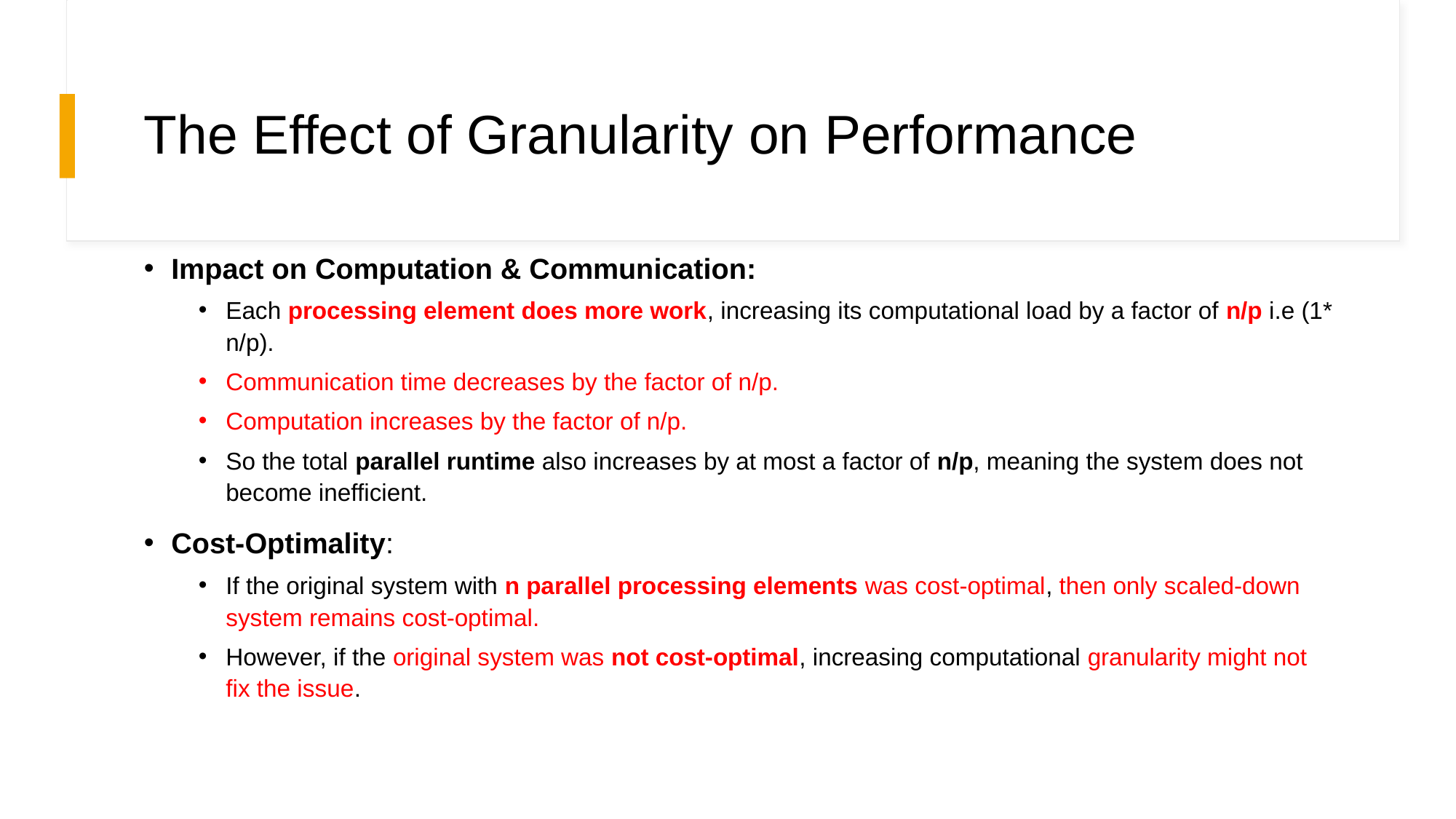

# The Effect of Granularity on Performance
Impact on Computation & Communication:
Each processing element does more work, increasing its computational load by a factor of n/p i.e (1* n/p).
Communication time decreases by the factor of n/p.
Computation increases by the factor of n/p.
So the total parallel runtime also increases by at most a factor of n/p, meaning the system does not become inefficient.
Cost-Optimality:
If the original system with n parallel processing elements was cost-optimal, then only scaled-down system remains cost-optimal.
However, if the original system was not cost-optimal, increasing computational granularity might not fix the issue.